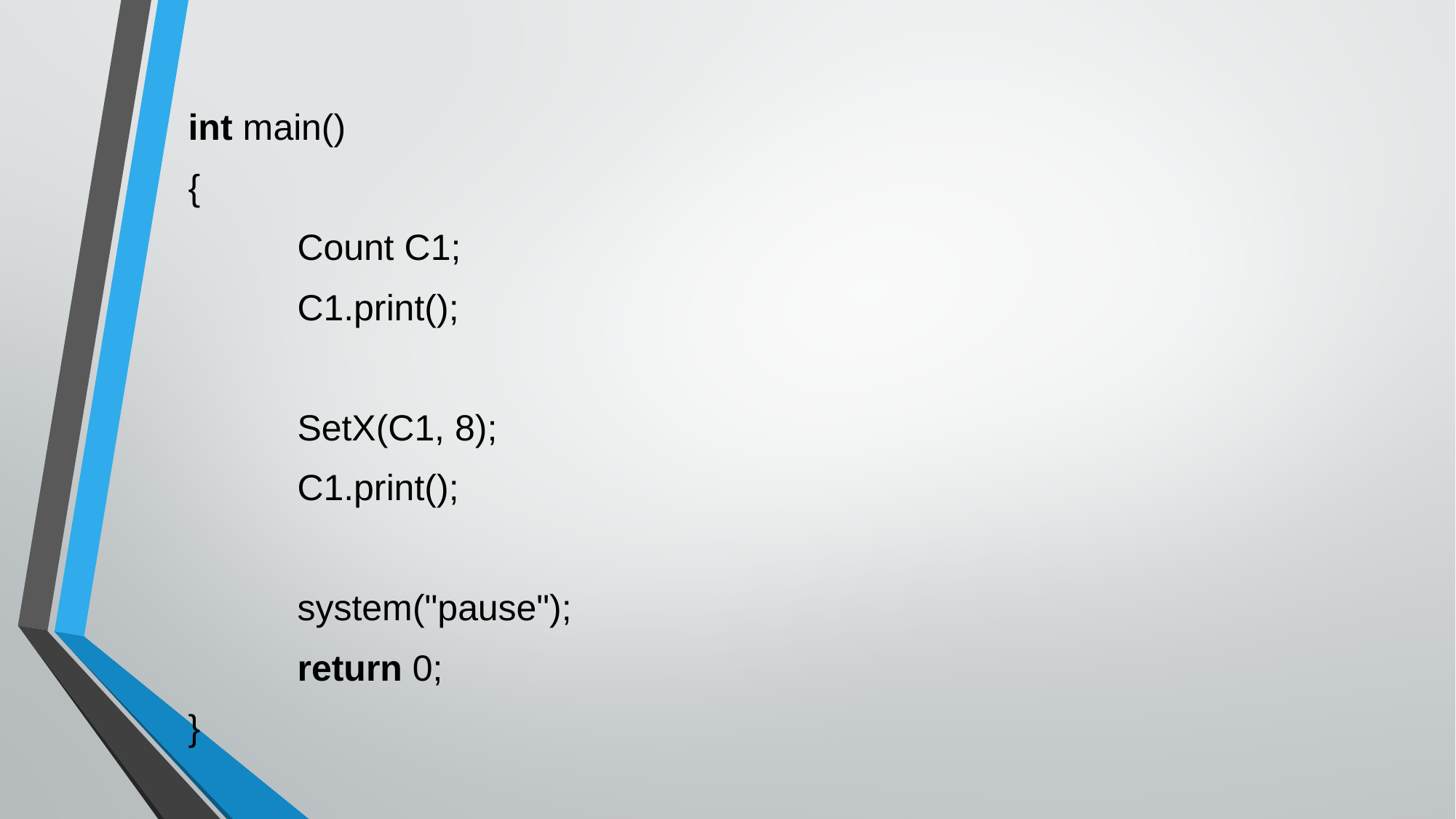

int main()
{
	Count C1;
	C1.print();

	SetX(C1, 8);
	C1.print();

	system("pause");
	return 0;
}